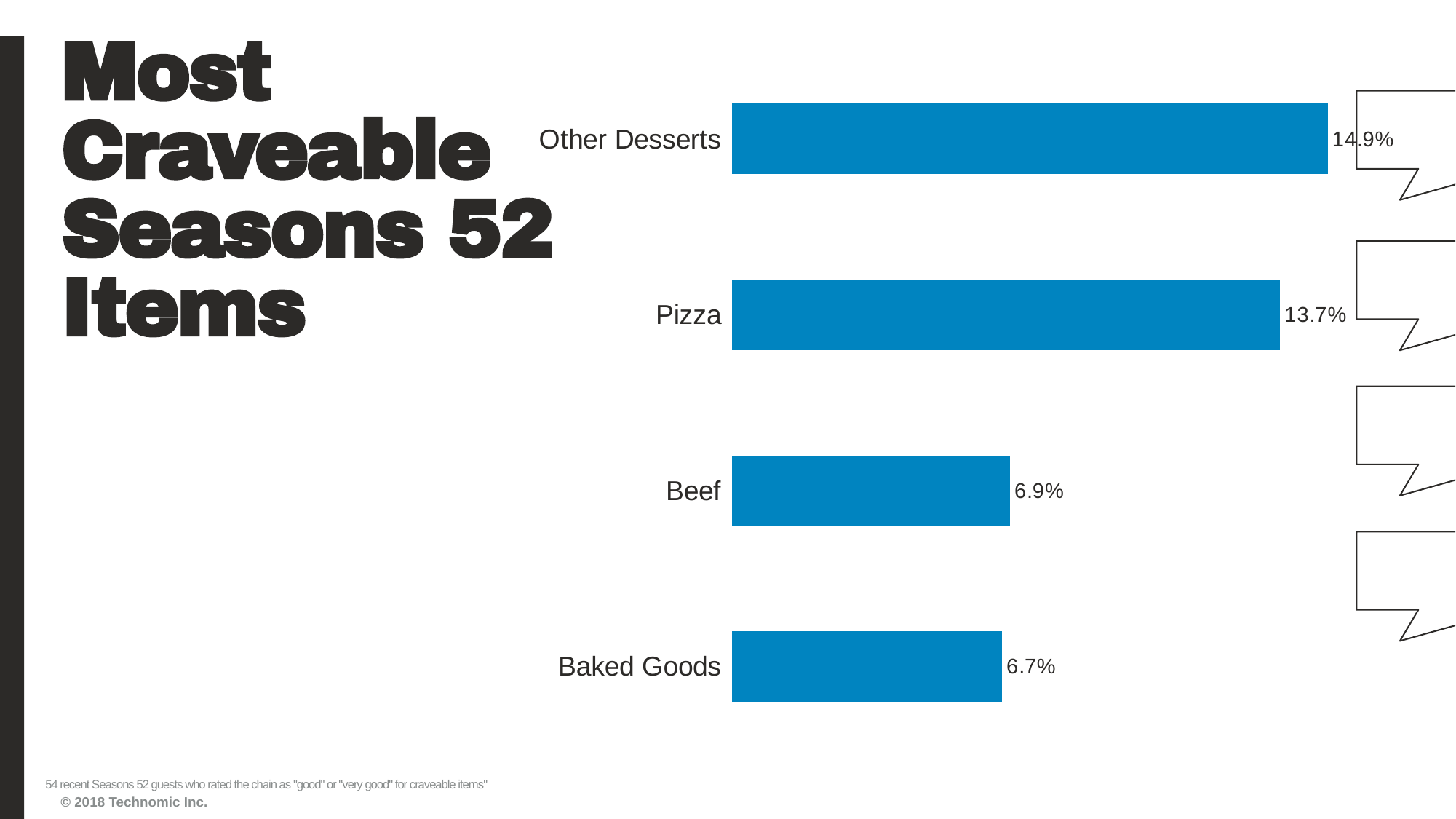

# Most Craveable Seasons 52 Items

### Chart

| Category | Series1 |
|---|---|
| Baked Goods | 0.067326733 |
| Beef | 0.069306931 |
| Pizza | 0.136633663 |
| Other Desserts | 0.148514851 |
54 recent Seasons 52 guests who rated the chain as "good" or "very good" for craveable items"